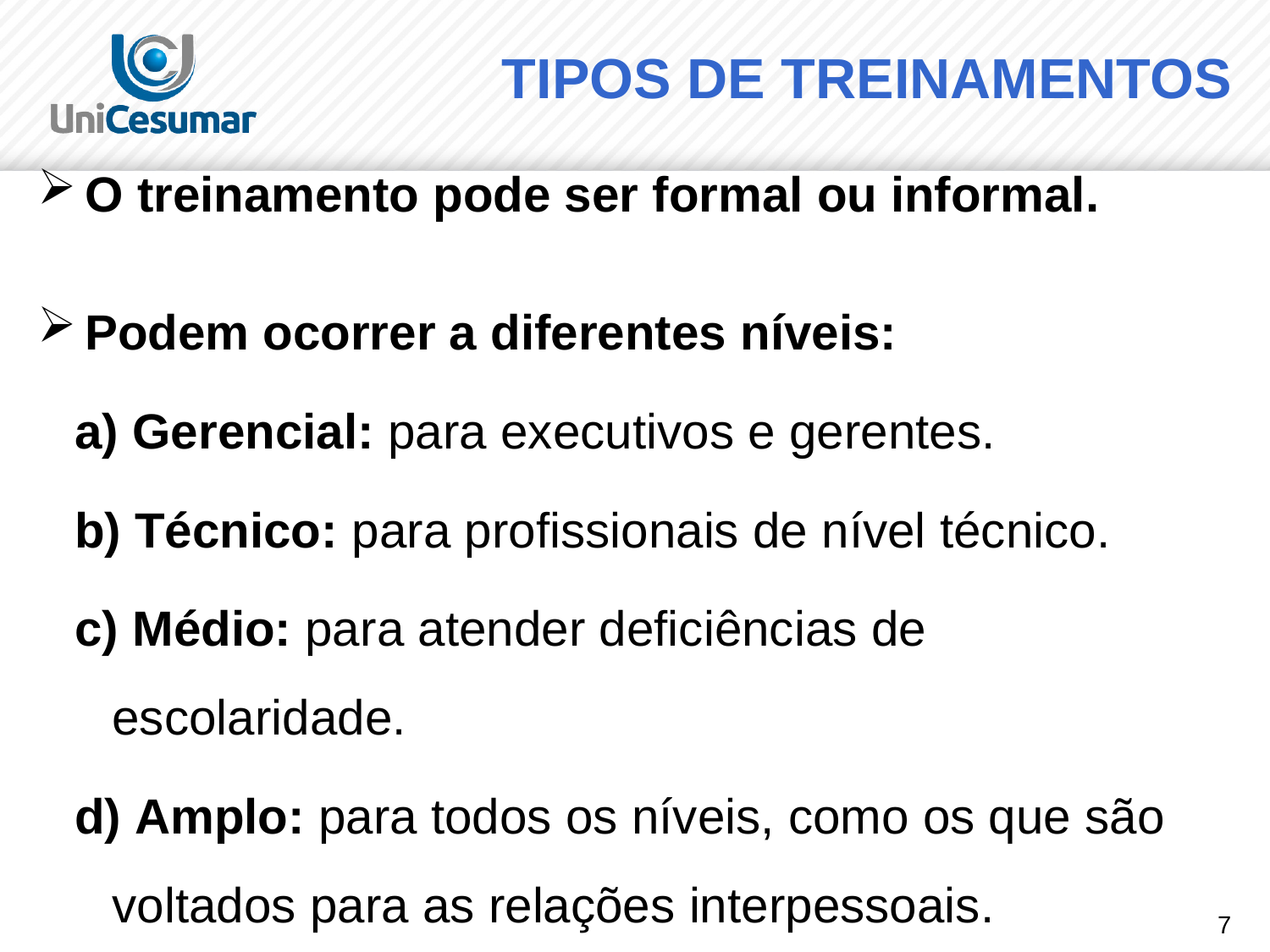

# TIPOS DE TREINAMENTOS
O treinamento pode ser formal ou informal.

Podem ocorrer a diferentes níveis:
 Gerencial: para executivos e gerentes.
 Técnico: para profissionais de nível técnico.
 Médio: para atender deficiências de escolaridade.
 Amplo: para todos os níveis, como os que são voltados para as relações interpessoais.